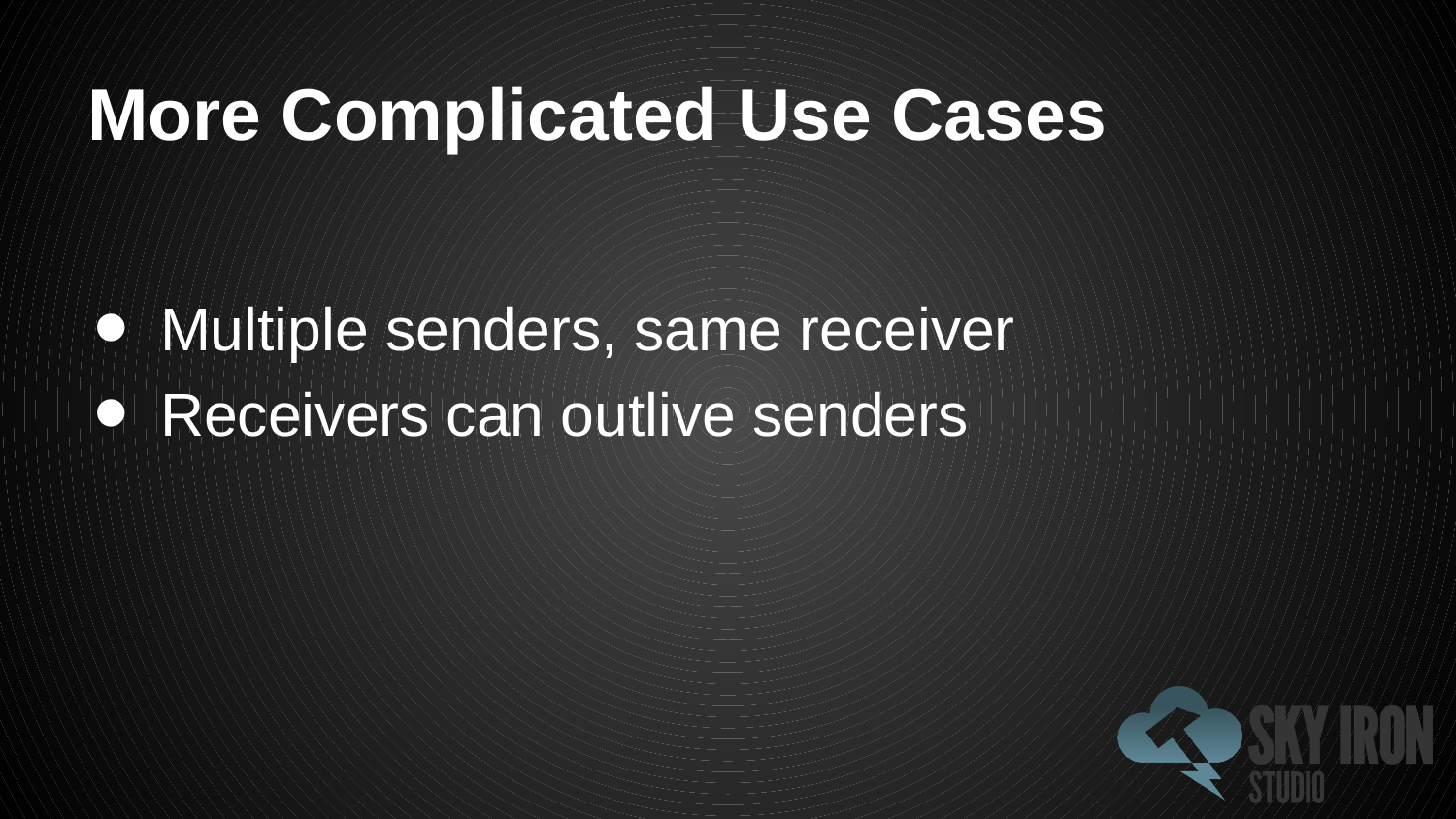

# More Complicated Use Cases

Multiple senders, same receiver
Receivers can outlive senders